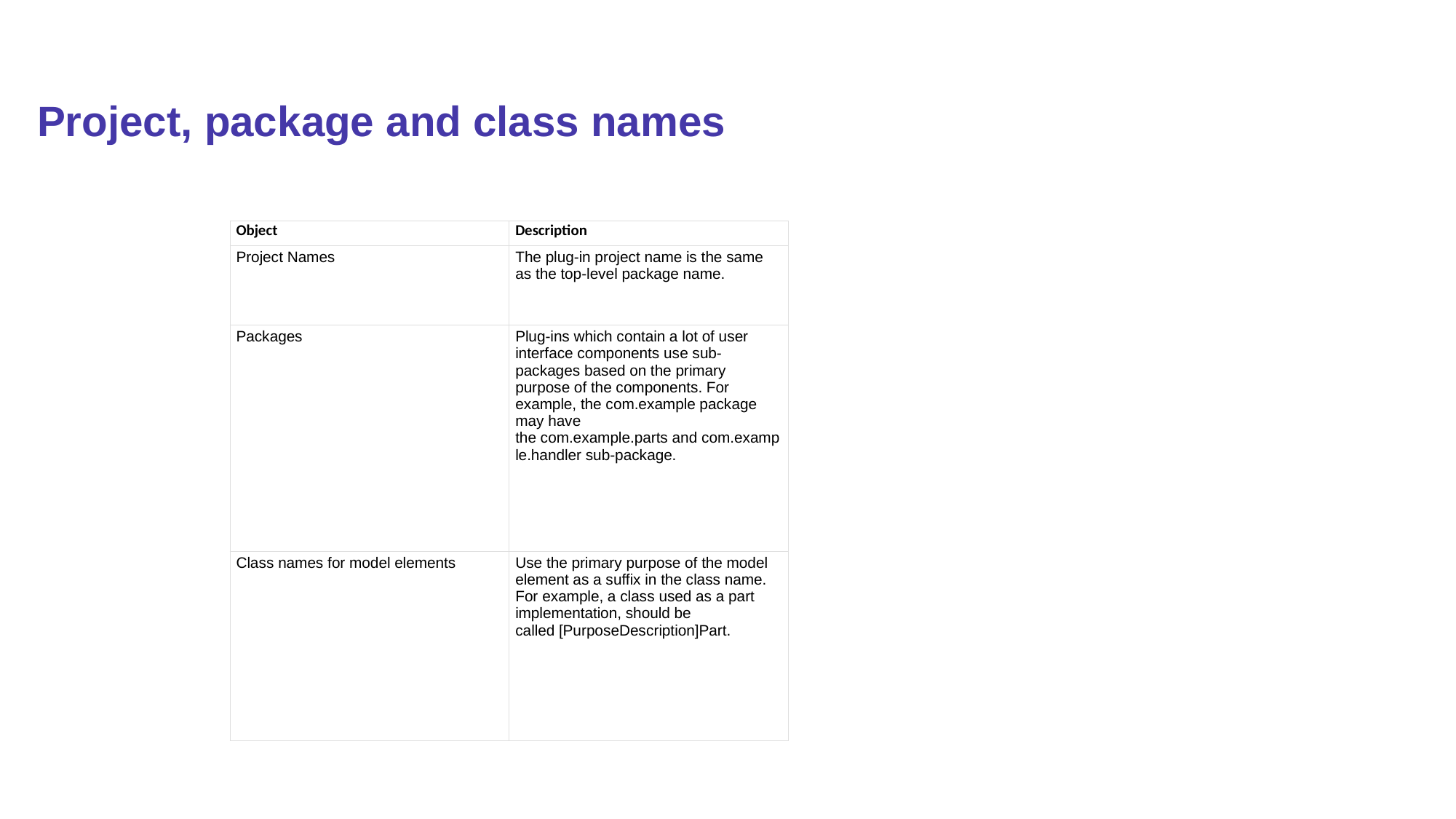

# Project, package and class names
| Object | Description |
| --- | --- |
| Project Names | The plug-in project name is the same as the top-level package name. |
| Packages | Plug-ins which contain a lot of user interface components use sub-packages based on the primary purpose of the components. For example, the com.example package may have the com.example.parts and com.example.handler sub-package. |
| Class names for model elements | Use the primary purpose of the model element as a suffix in the class name. For example, a class used as a part implementation, should be called [PurposeDescription]Part. |